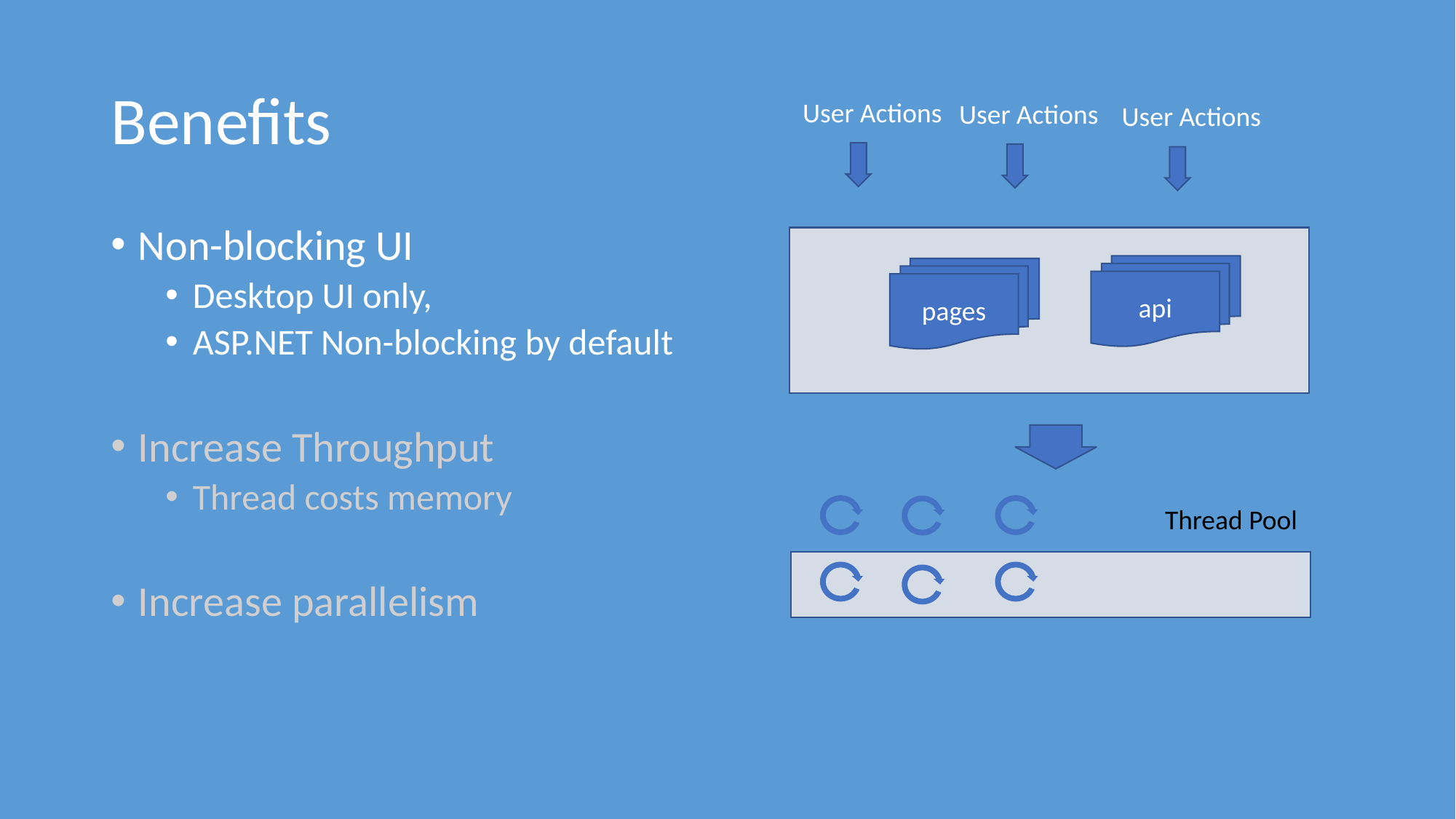

# Benefits
User Actions
User Actions
User Actions

Non-blocking UI
Desktop UI only,
ASP.NET Non-blocking by default

Increase Throughput
Thread costs memory

Increase parallelism

api
pages

Thread Pool